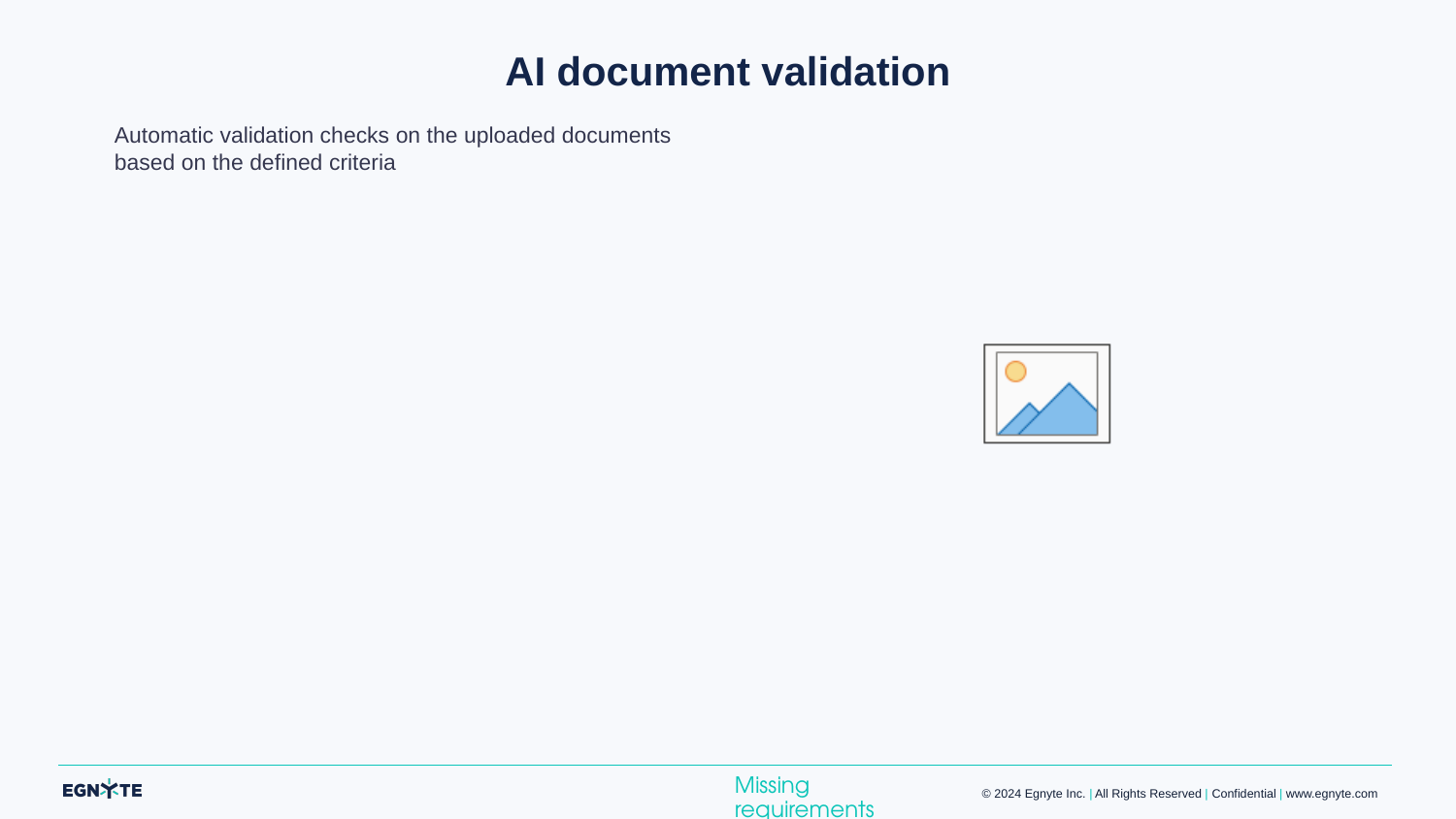

# AI document validation
Automatic validation checks on the uploaded documents based on the defined criteria

Missing requirements